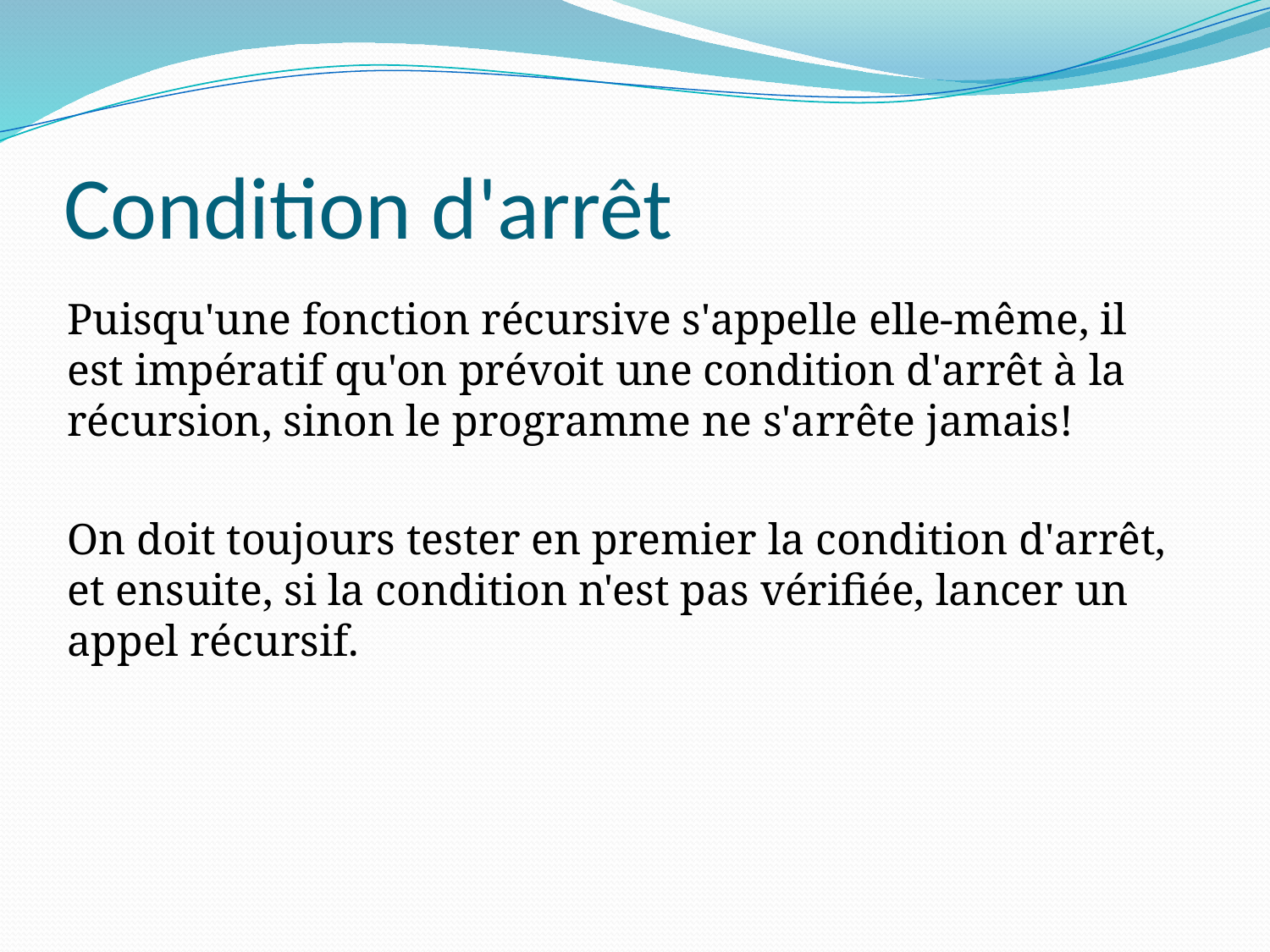

# Condition d'arrêt
Puisqu'une fonction récursive s'appelle elle-même, il est impératif qu'on prévoit une condition d'arrêt à la récursion, sinon le programme ne s'arrête jamais!

On doit toujours tester en premier la condition d'arrêt, et ensuite, si la condition n'est pas vérifiée, lancer un appel récursif.